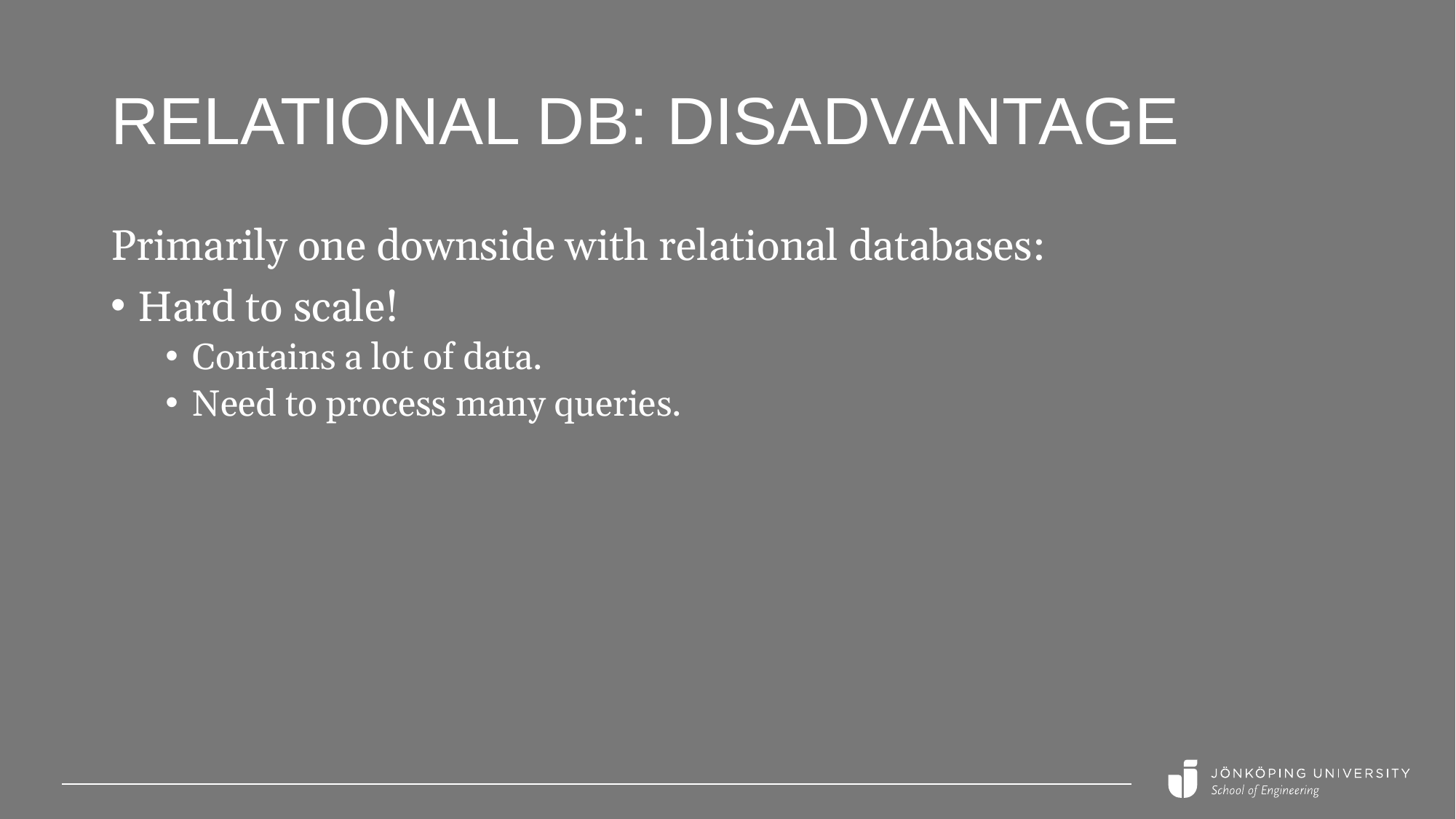

# Relational DB: Disadvantage
Primarily one downside with relational databases:
Hard to scale!
Contains a lot of data.
Need to process many queries.